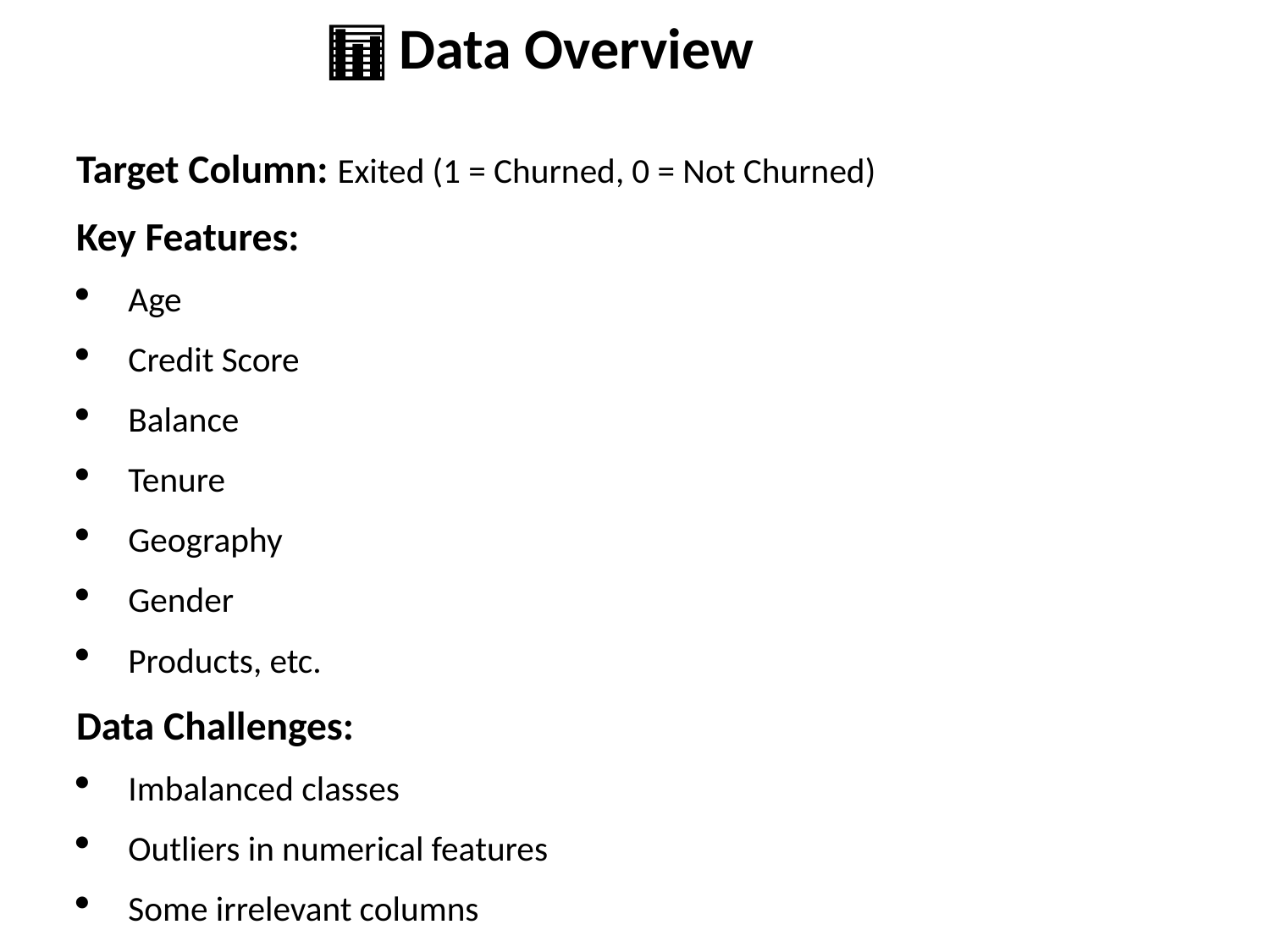

# 📊 Data Overview
Target Column: Exited (1 = Churned, 0 = Not Churned)
Key Features:
Age
Credit Score
Balance
Tenure
Geography
Gender
Products, etc.
Data Challenges:
Imbalanced classes
Outliers in numerical features
Some irrelevant columns